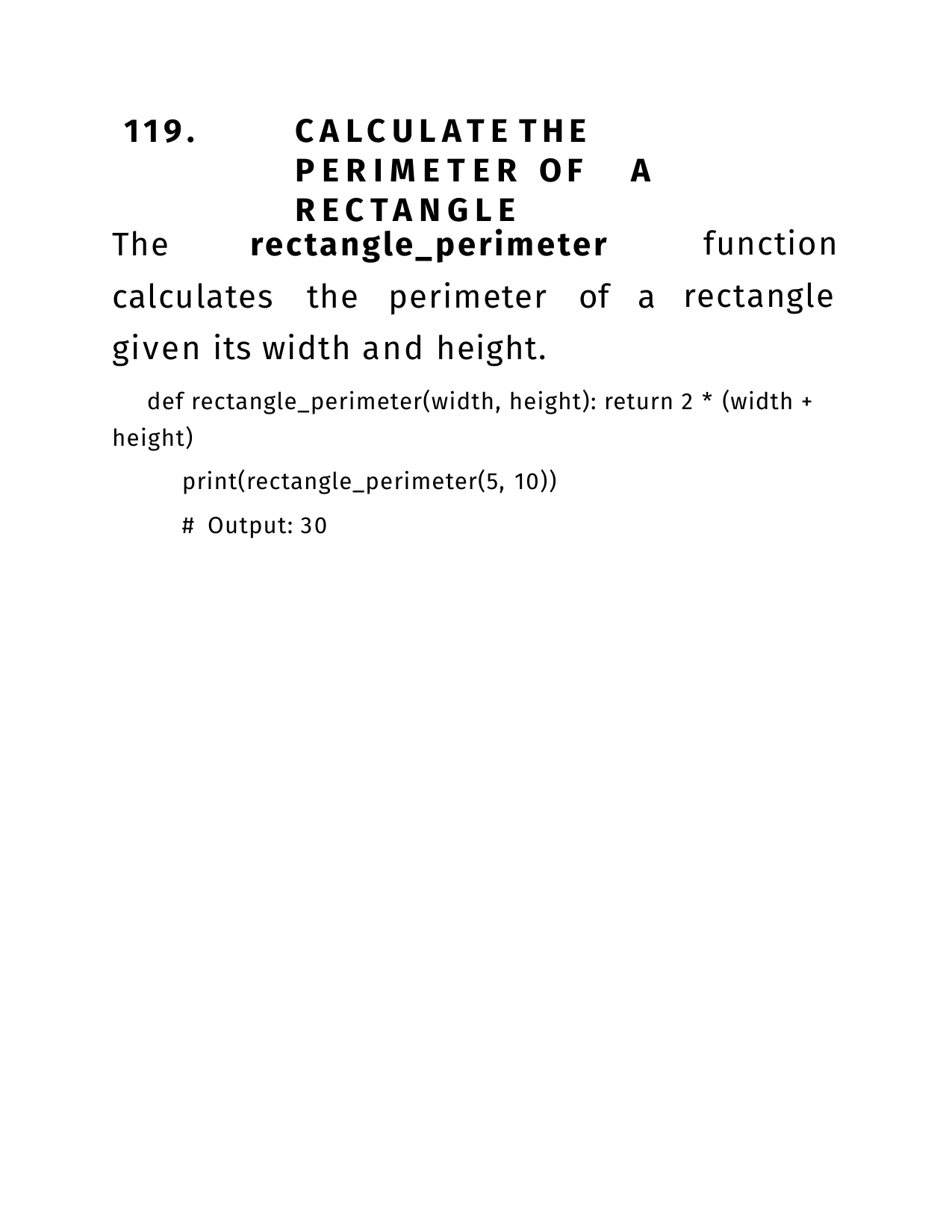

119.	CALCULATE	THE	PERIMETER OF	A	RECTANGLE
The	rectangle_perimeter
calculates	the	perimeter	of	a
function rectangle
given its width and height.
def rectangle_perimeter(width, height): return 2 * (width + height)
print(rectangle_perimeter(5, 10))
# Output: 30